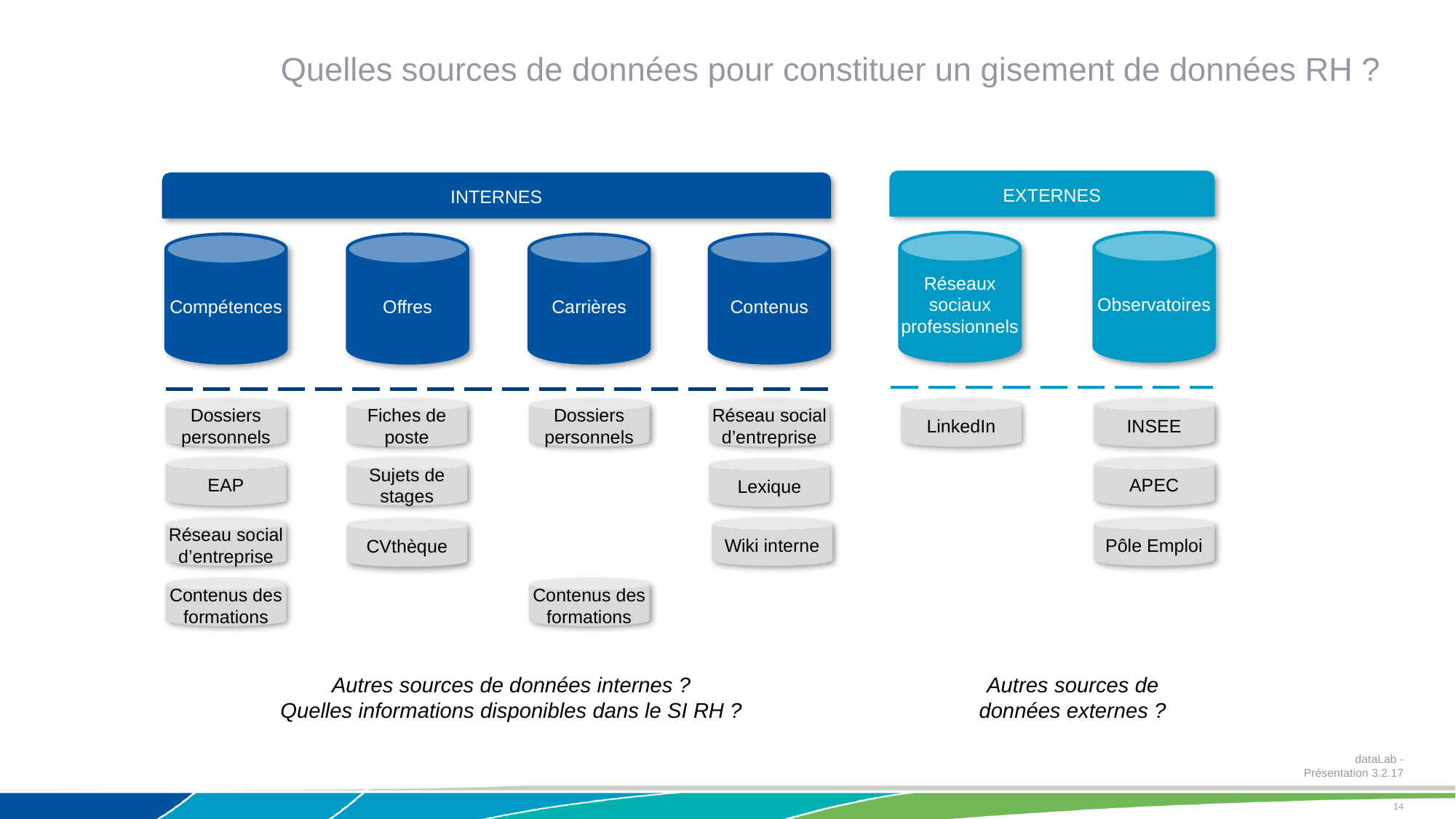

Quelles sources de données pour constituer un gisement de données RH ?
EXTERNES
INTERNES

Réseaux sociaux professionnels
Observatoires
Compétences
Offres
Carrières
Contenus
Dossiers personnels
Fiches de poste
Dossiers personnels
Réseau social d’entreprise
LinkedIn
INSEE
EAP
Sujets de stages
APEC
Lexique
Réseau social d’entreprise
Wiki interne
Pôle Emploi
CVthèque
Contenus des formations
Contenus des formations
Autres sources de données internes ?
Quelles informations disponibles dans le SI RH ?
Autres sources de
données externes ?
dataLab - Présentation 3.2.17
14